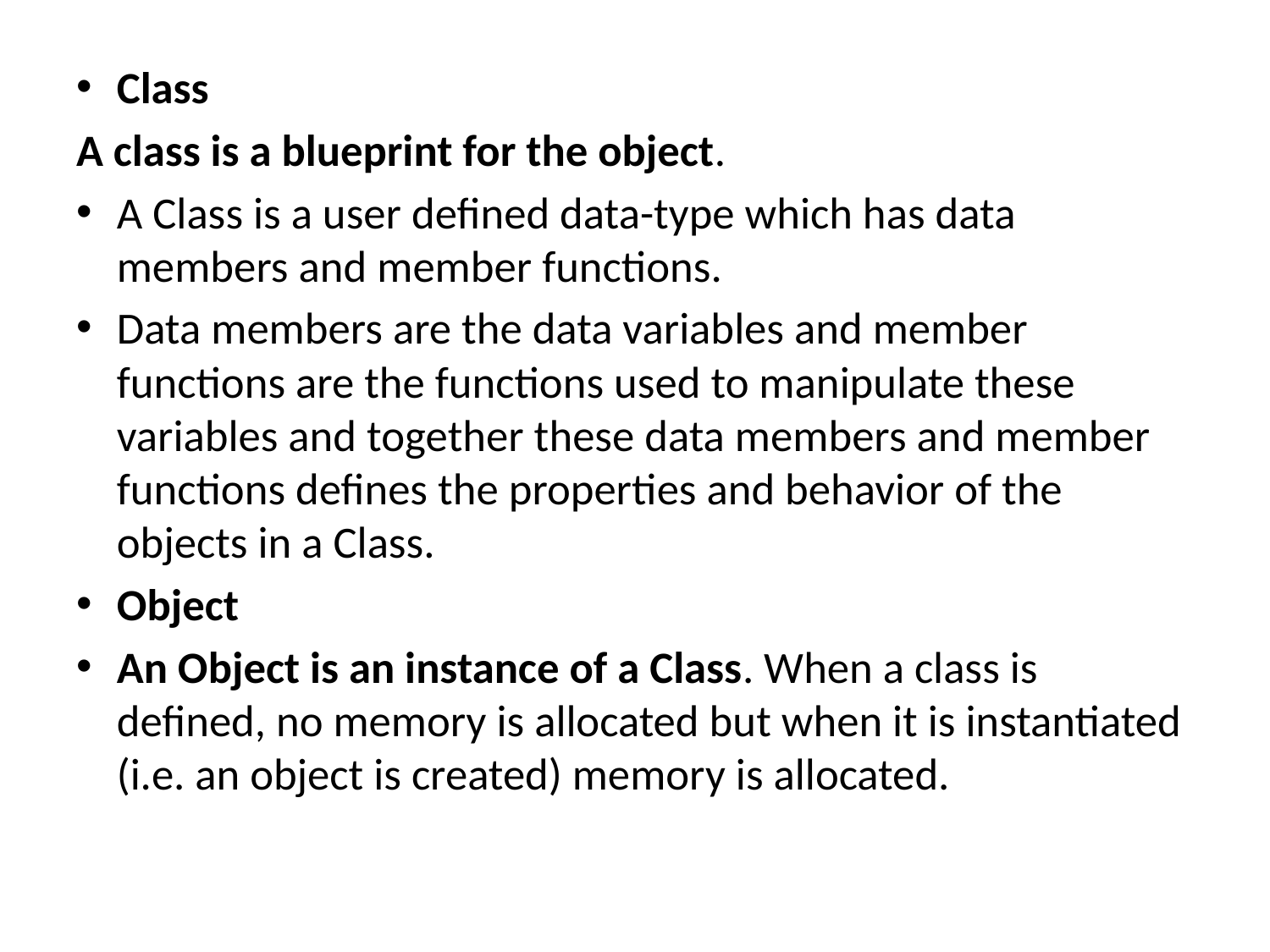

Class
A class is a blueprint for the object.
A Class is a user defined data-type which has data members and member functions.
Data members are the data variables and member functions are the functions used to manipulate these variables and together these data members and member functions defines the properties and behavior of the objects in a Class.
Object
An Object is an instance of a Class. When a class is defined, no memory is allocated but when it is instantiated (i.e. an object is created) memory is allocated.